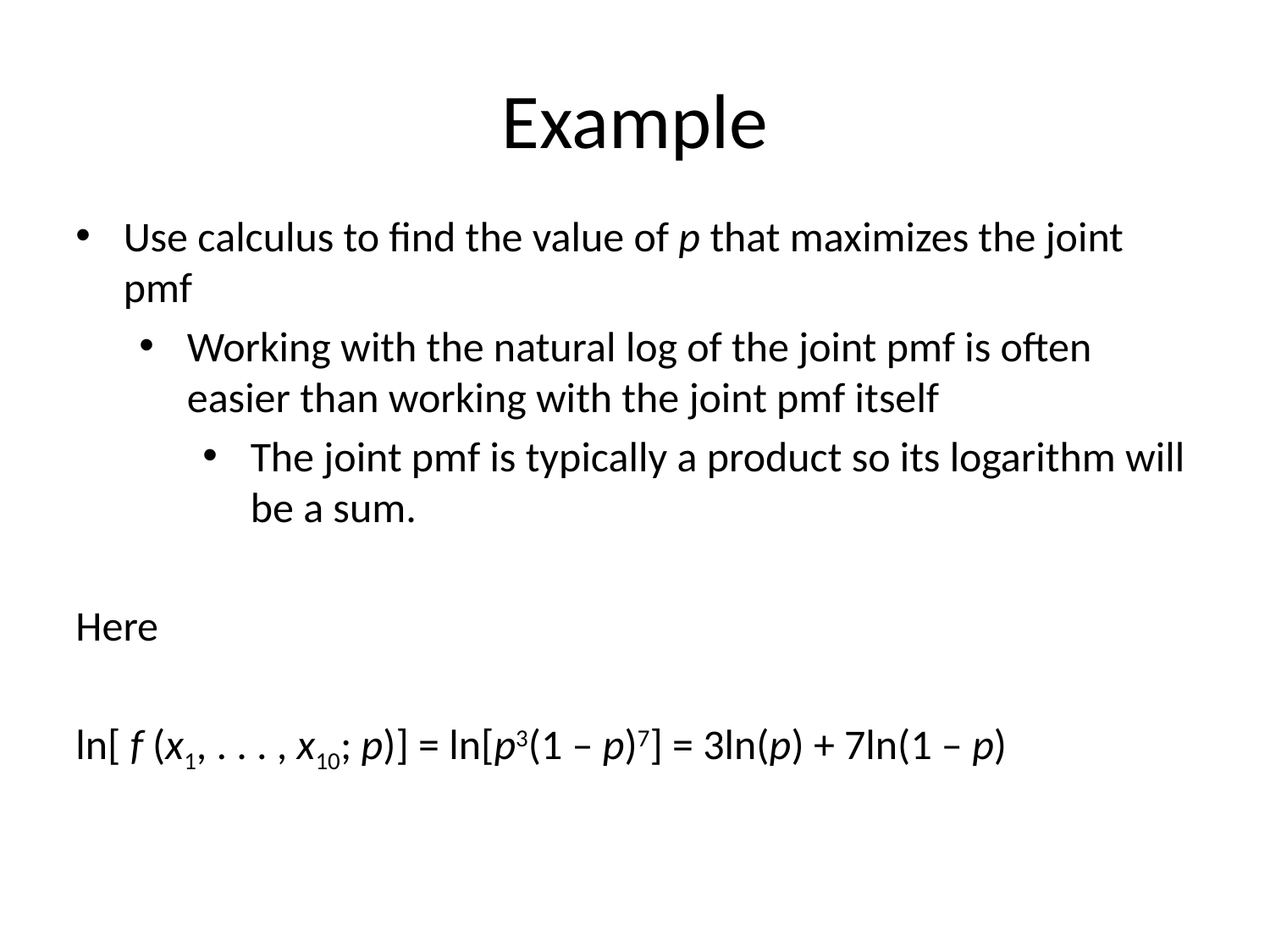

# Example
Use calculus to find the value of p that maximizes the joint pmf
Working with the natural log of the joint pmf is often easier than working with the joint pmf itself
The joint pmf is typically a product so its logarithm will be a sum.

Here

ln[ f (x1, . . . , x10; p)] = ln[p3(1 – p)7] = 3ln(p) + 7ln(1 – p)